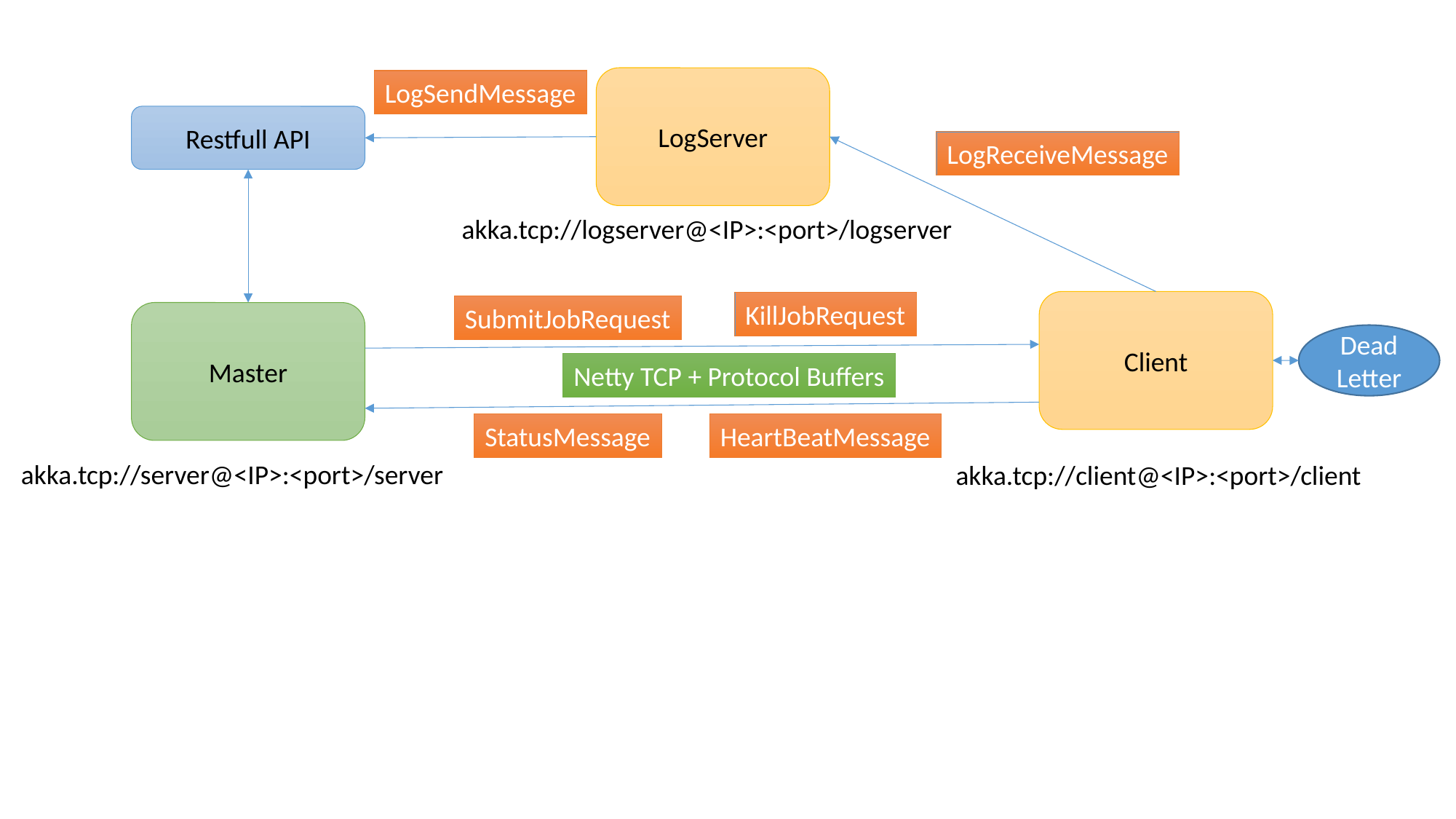

LogServer
LogSendMessage
Restfull API
LogReceiveMessage
akka.tcp://logserver@<IP>:<port>/logserver
Client
KillJobRequest
SubmitJobRequest
Master
Dead Letter
Netty TCP + Protocol Buffers
StatusMessage
HeartBeatMessage
akka.tcp://server@<IP>:<port>/server
akka.tcp://client@<IP>:<port>/client